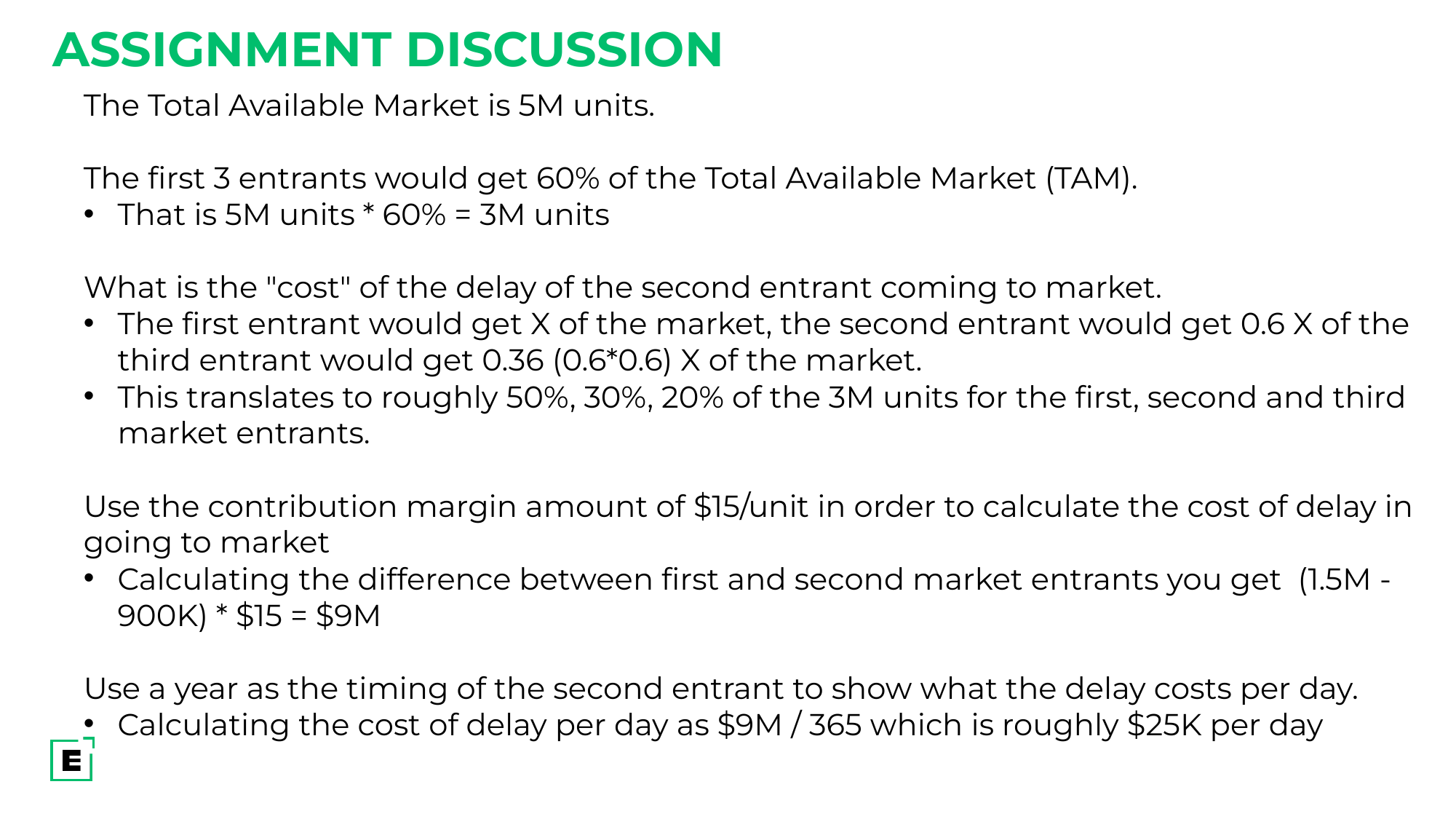

ASSIGNMENT DISCUSSION
The Total Available Market is 5M units.

The first 3 entrants would get 60% of the Total Available Market (TAM).
That is 5M units * 60% = 3M units

What is the "cost" of the delay of the second entrant coming to market.
The first entrant would get X of the market, the second entrant would get 0.6 X of the third entrant would get 0.36 (0.6*0.6) X of the market.
This translates to roughly 50%, 30%, 20% of the 3M units for the first, second and third market entrants.

Use the contribution margin amount of $15/unit in order to calculate the cost of delay in going to market
Calculating the difference between first and second market entrants you get  (1.5M - 900K) * $15 = $9M
Use a year as the timing of the second entrant to show what the delay costs per day.
Calculating the cost of delay per day as $9M / 365 which is roughly $25K per day